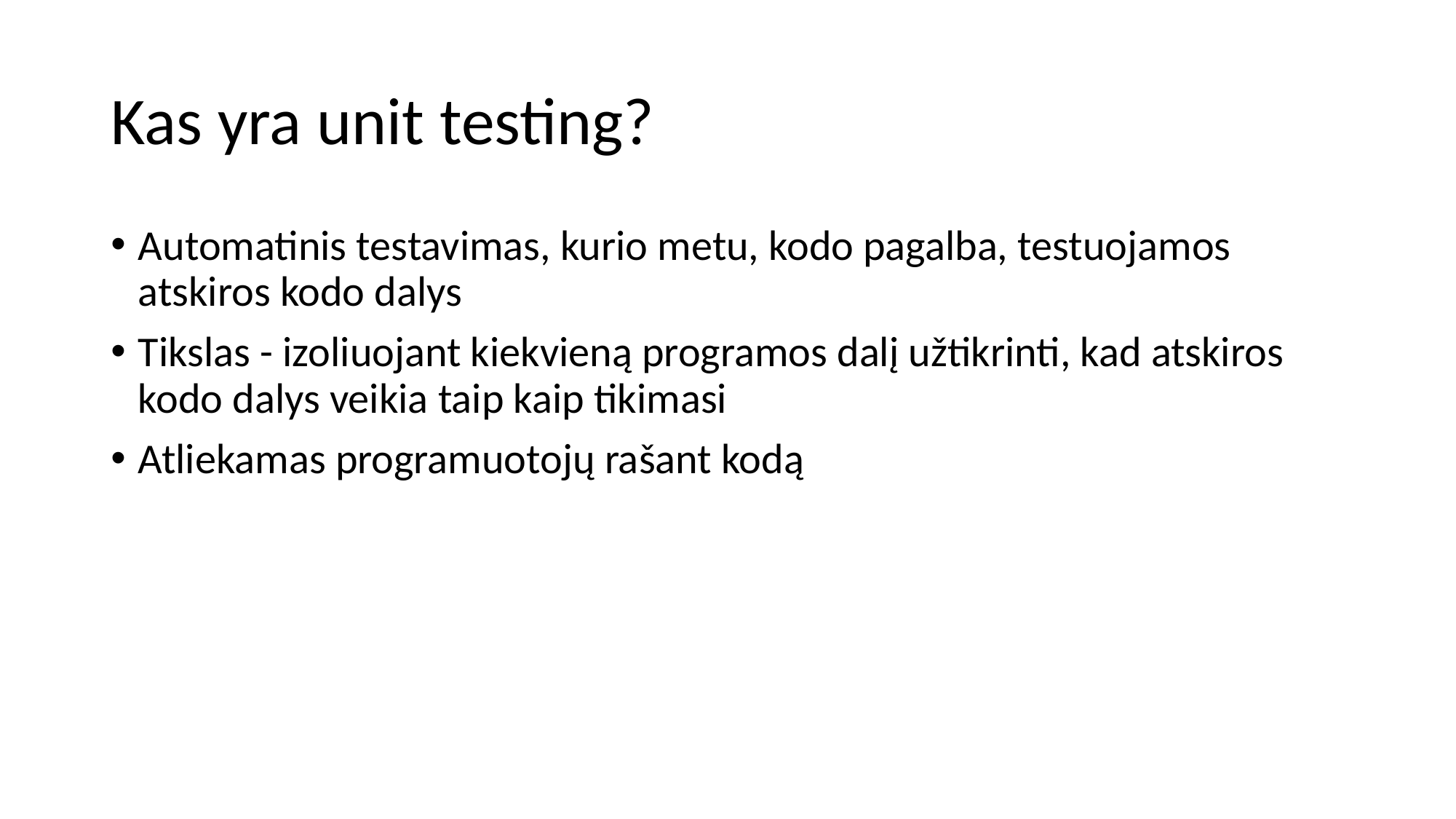

# Kas yra unit testing?
Automatinis testavimas, kurio metu, kodo pagalba, testuojamos atskiros kodo dalys
Tikslas - izoliuojant kiekvieną programos dalį užtikrinti, kad atskiros kodo dalys veikia taip kaip tikimasi
Atliekamas programuotojų rašant kodą